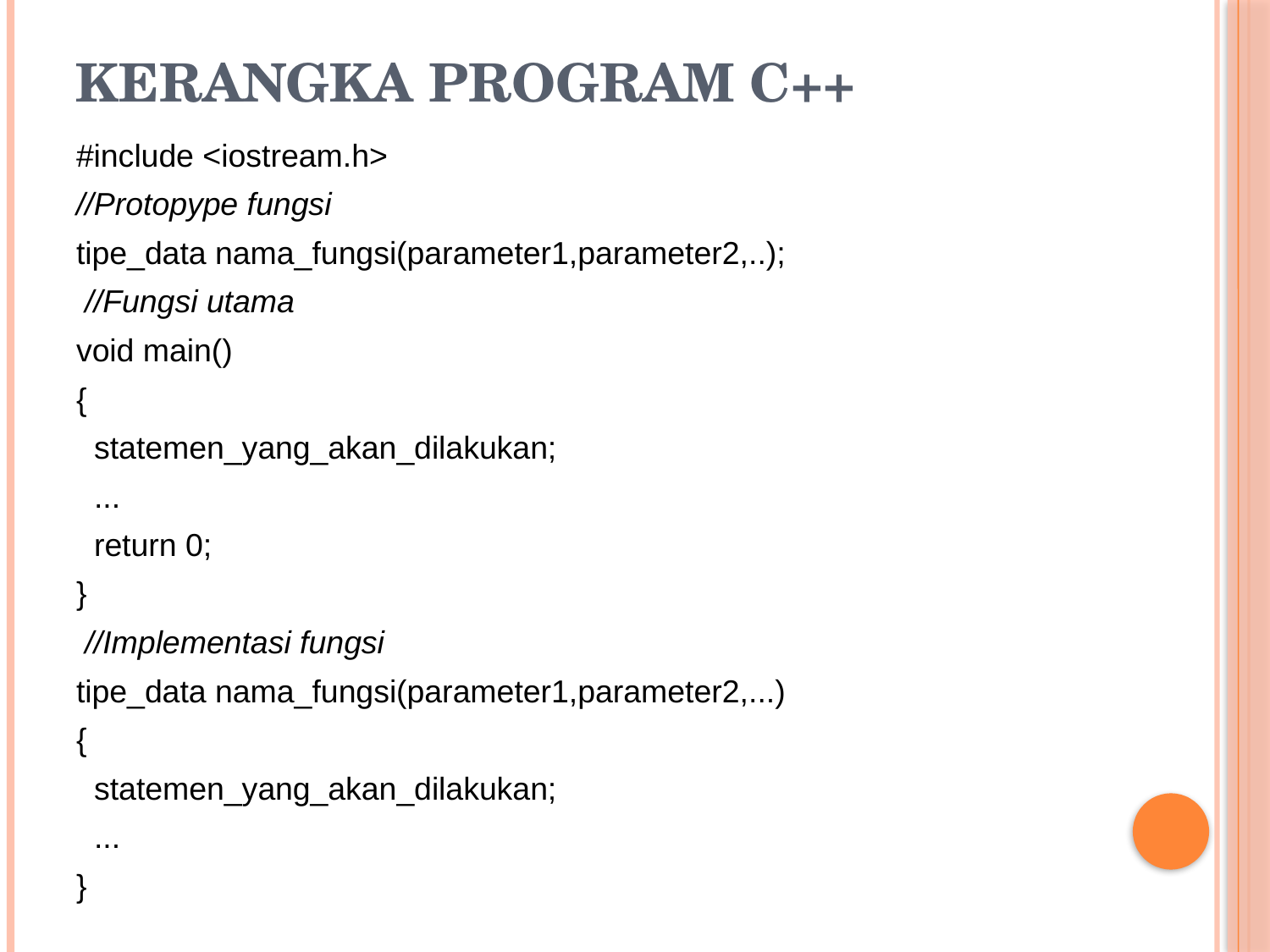

# Kerangka program C++
#include <iostream.h>
//Protopype fungsi
tipe_data nama_fungsi(parameter1,parameter2,..);
 //Fungsi utama
void main()
{
  statemen_yang_akan_dilakukan;
  ...
  return 0;
}
 //Implementasi fungsi
tipe_data nama_fungsi(parameter1,parameter2,...)
{
  statemen_yang_akan_dilakukan;
  ...
}